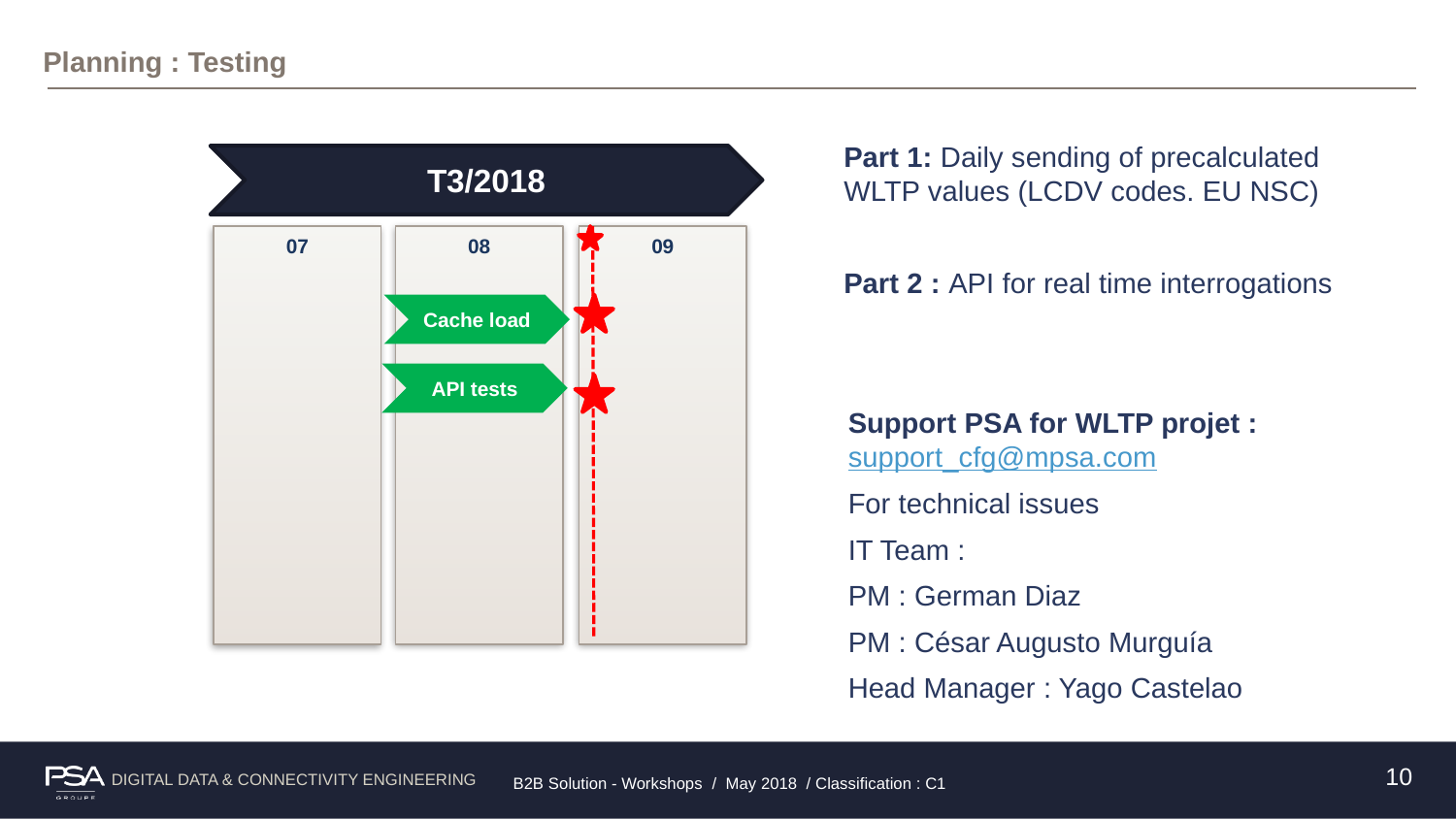

# Planning : Testing
Part 1: Daily sending of precalculated WLTP values (LCDV codes. EU NSC)

Part 2 : API for real time interrogations

T3/2018
08
09
07

Cache load

API tests

Support PSA for WLTP projet : support_cfg@mpsa.com
For technical issues
IT Team :
PM : German Diaz
PM : César Augusto Murguía
Head Manager : Yago Castelao

10